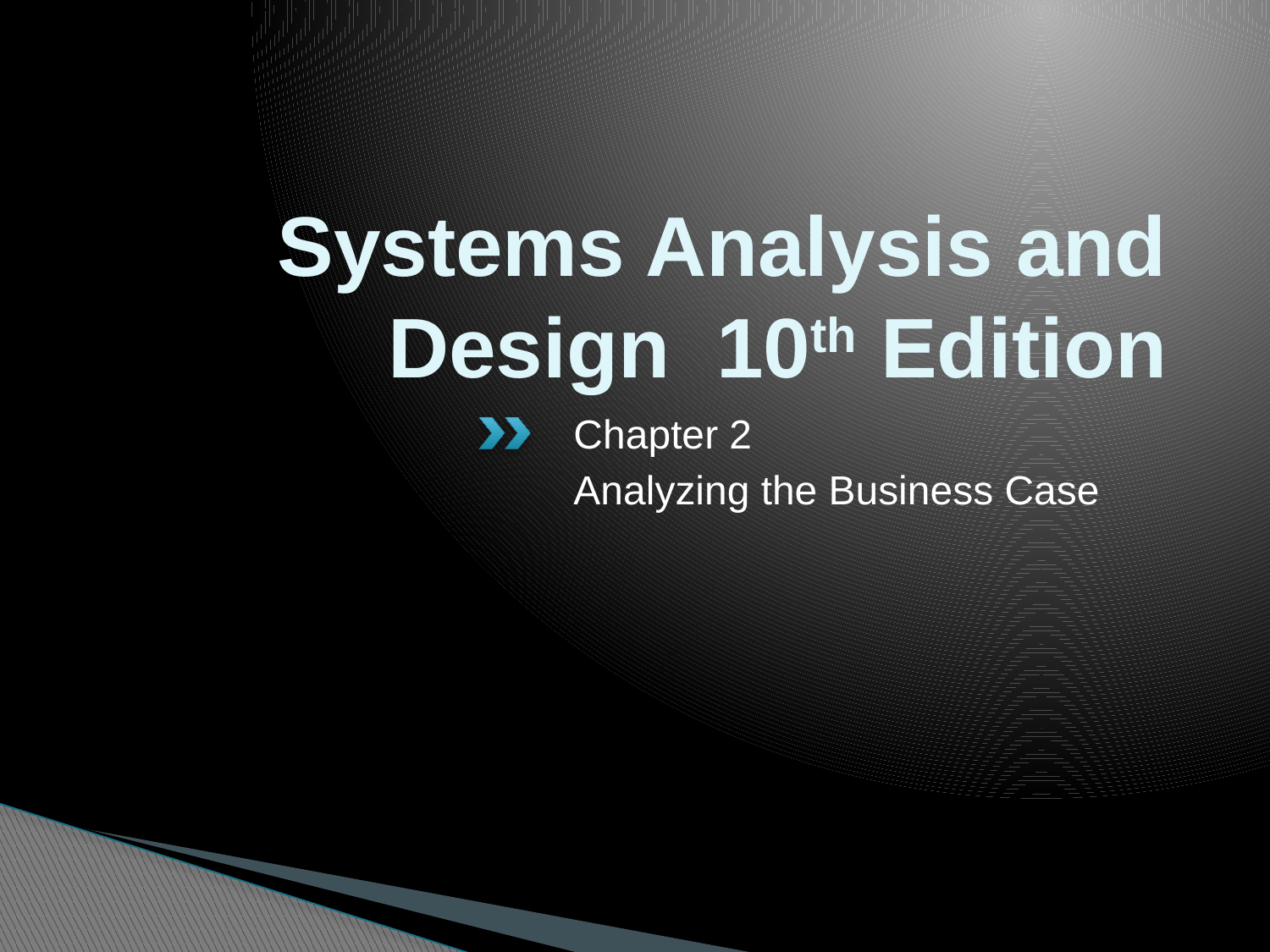

# Systems Analysis and Design  10th Edition
Chapter 2
Analyzing the Business Case